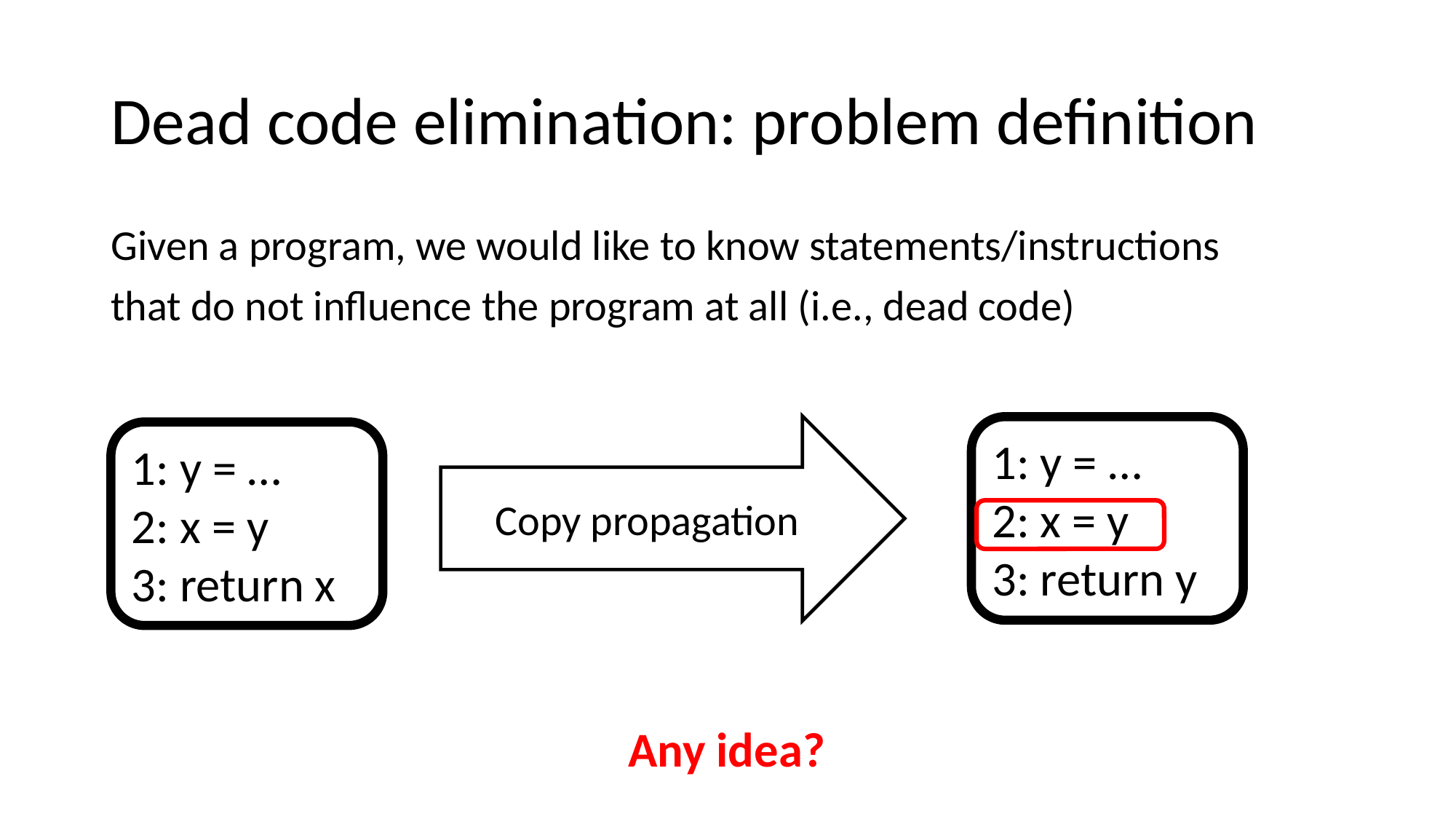

# Dead code elimination: problem definition
Given a program, we would like to know statements/instructions
that do not influence the program at all (i.e., dead code)
Copy propagation
1: y = …
2: x = y
3: return y
1: y = …
2: x = y
3: return x

Any idea?